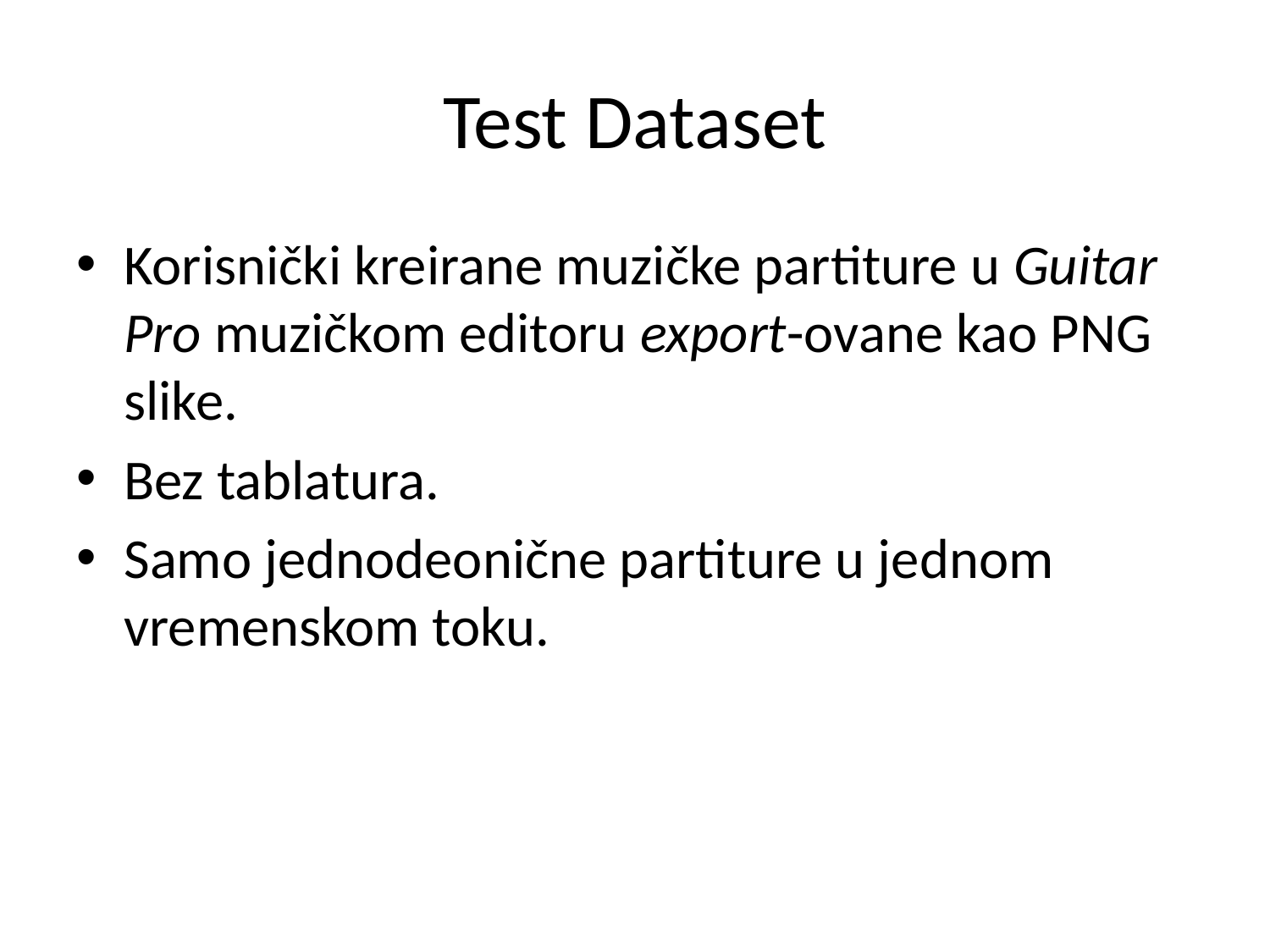

# Test Dataset
Korisnički kreirane muzičke partiture u Guitar Pro muzičkom editoru export-ovane kao PNG slike.
Bez tablatura.
Samo jednodeonične partiture u jednom vremenskom toku.